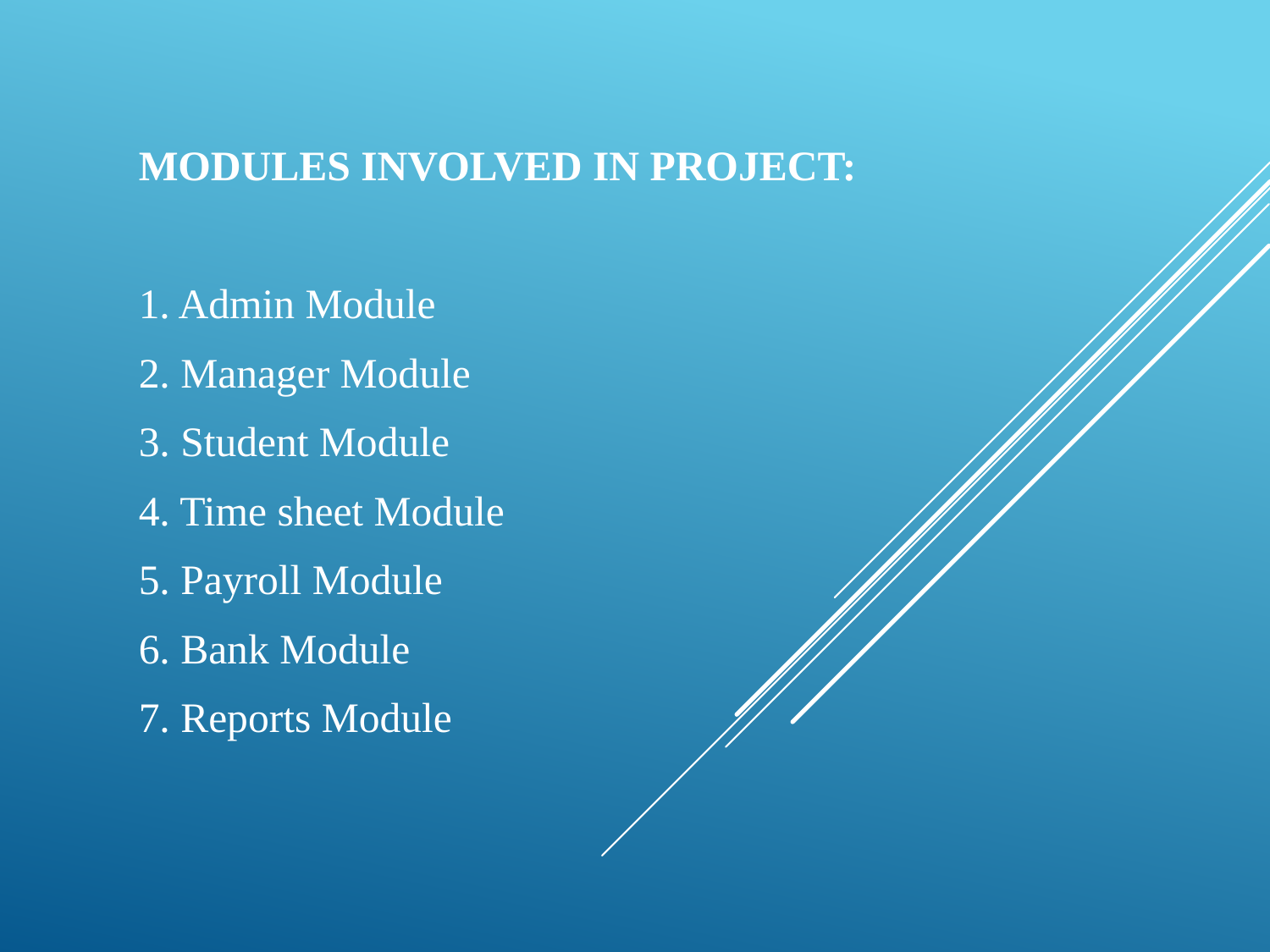

MODULES INVOLVED IN PROJECT:

1. Admin Module
2. Manager Module
3. Student Module
4. Time sheet Module
5. Payroll Module
6. Bank Module
7. Reports Module